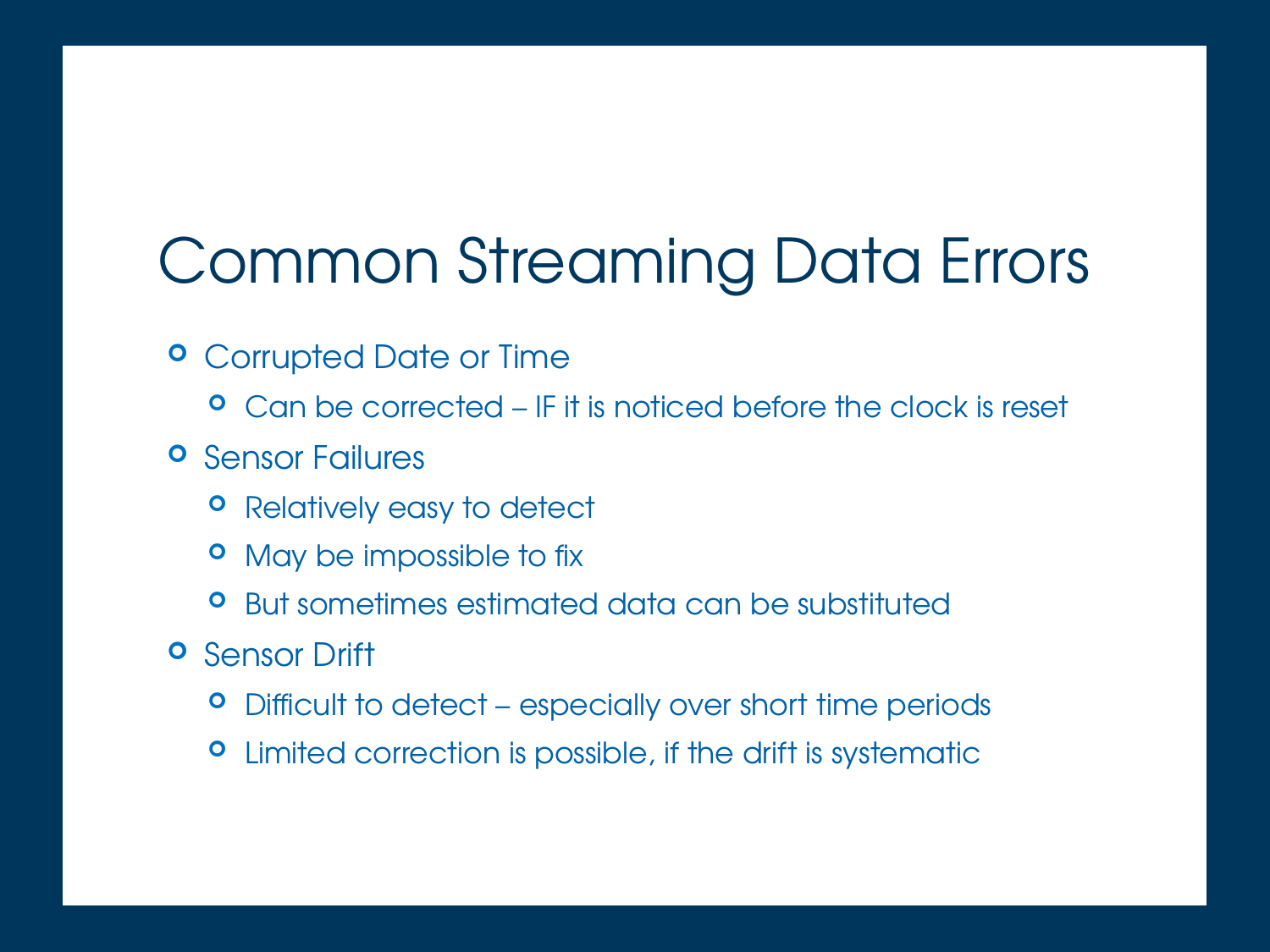

# Common Streaming Data Errors
Corrupted Date or Time
Can be corrected – IF it is noticed before the clock is reset
Sensor Failures
Relatively easy to detect
May be impossible to fix
But sometimes estimated data can be substituted
Sensor Drift
Difficult to detect – especially over short time periods
Limited correction is possible, if the drift is systematic